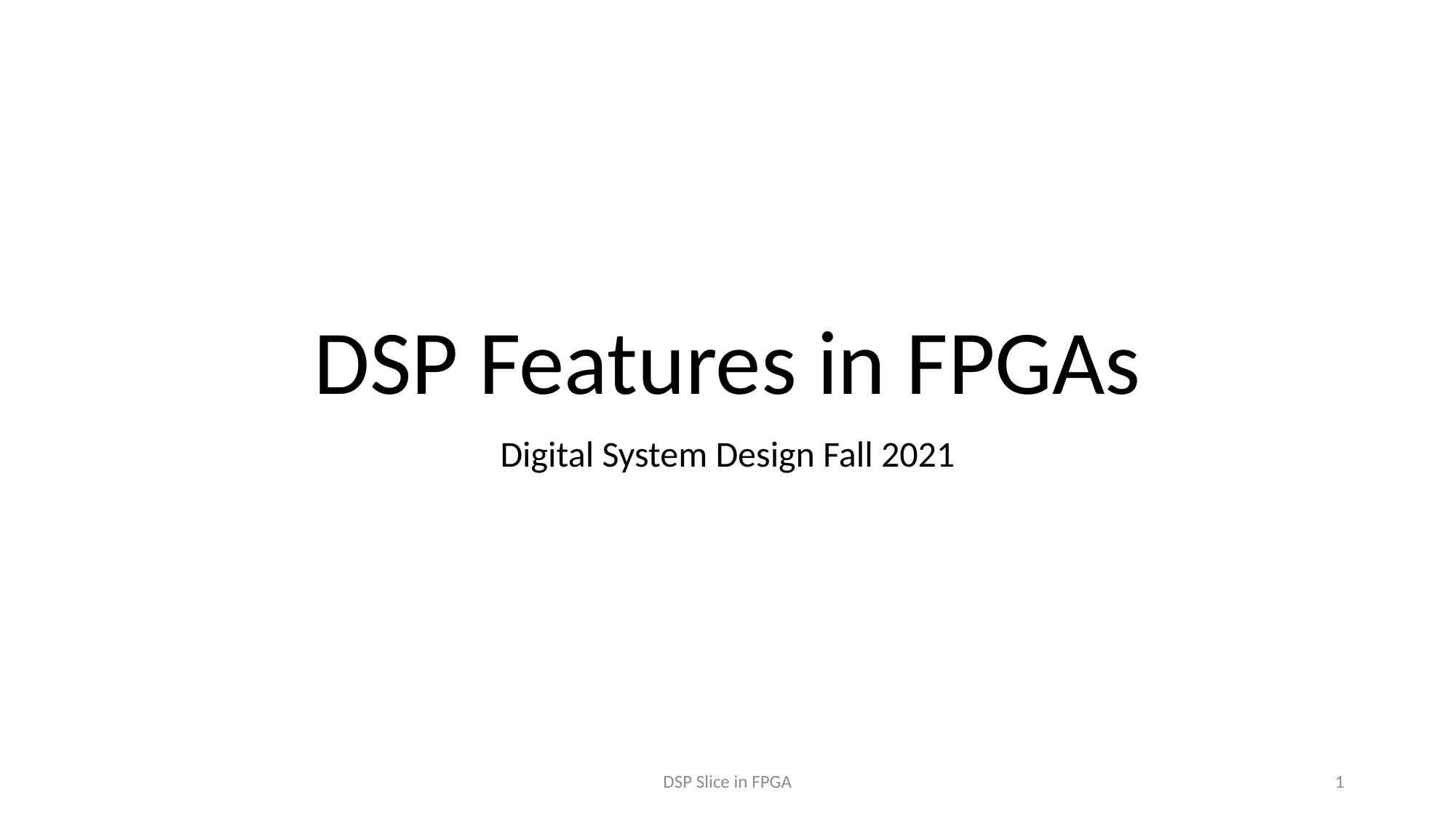

# DSP Features in FPGAs
Digital System Design Fall 2021
DSP Slice in FPGA
1